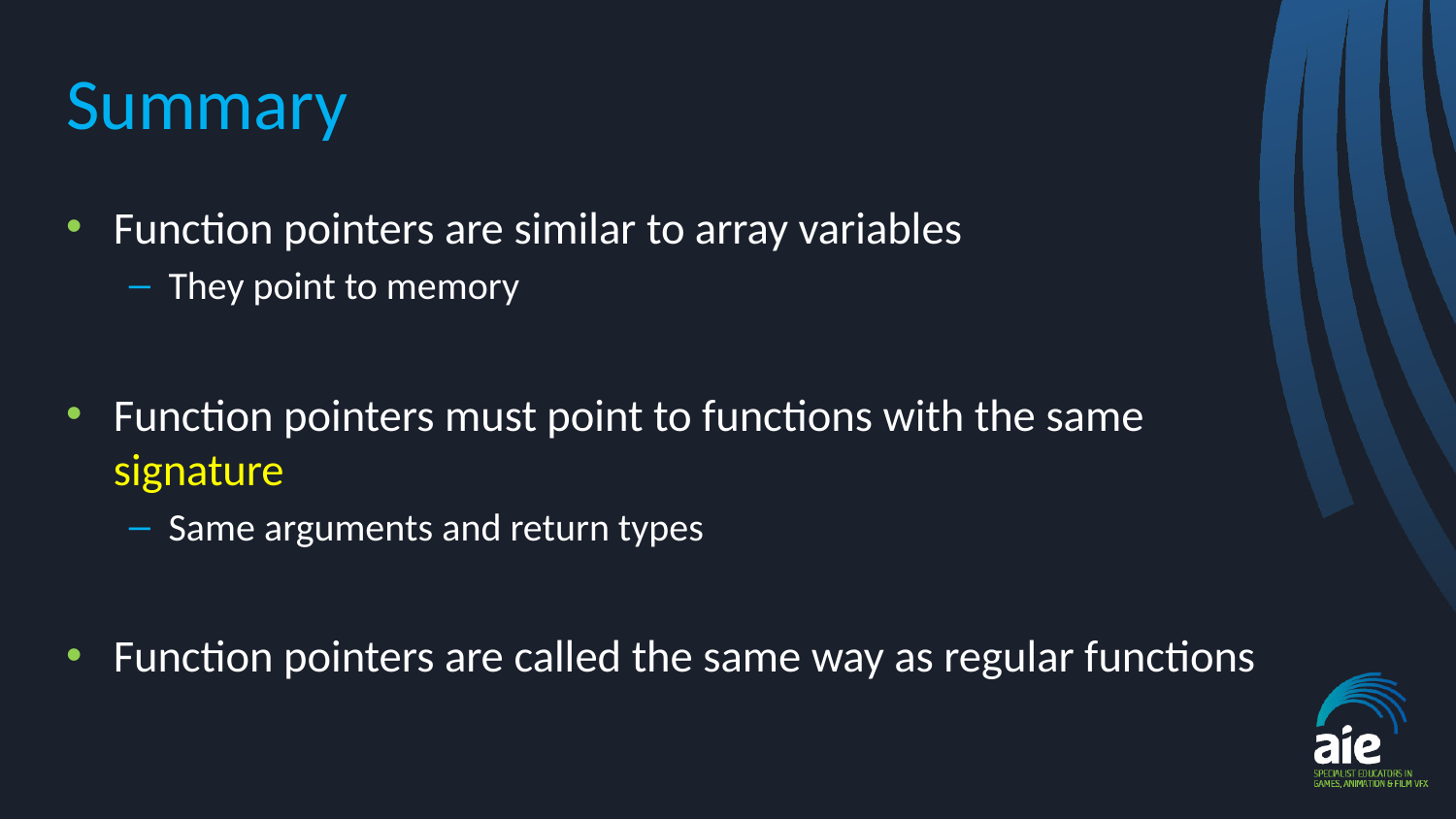

# Summary
Function pointers are similar to array variables
They point to memory

Function pointers must point to functions with the same signature
Same arguments and return types

Function pointers are called the same way as regular functions